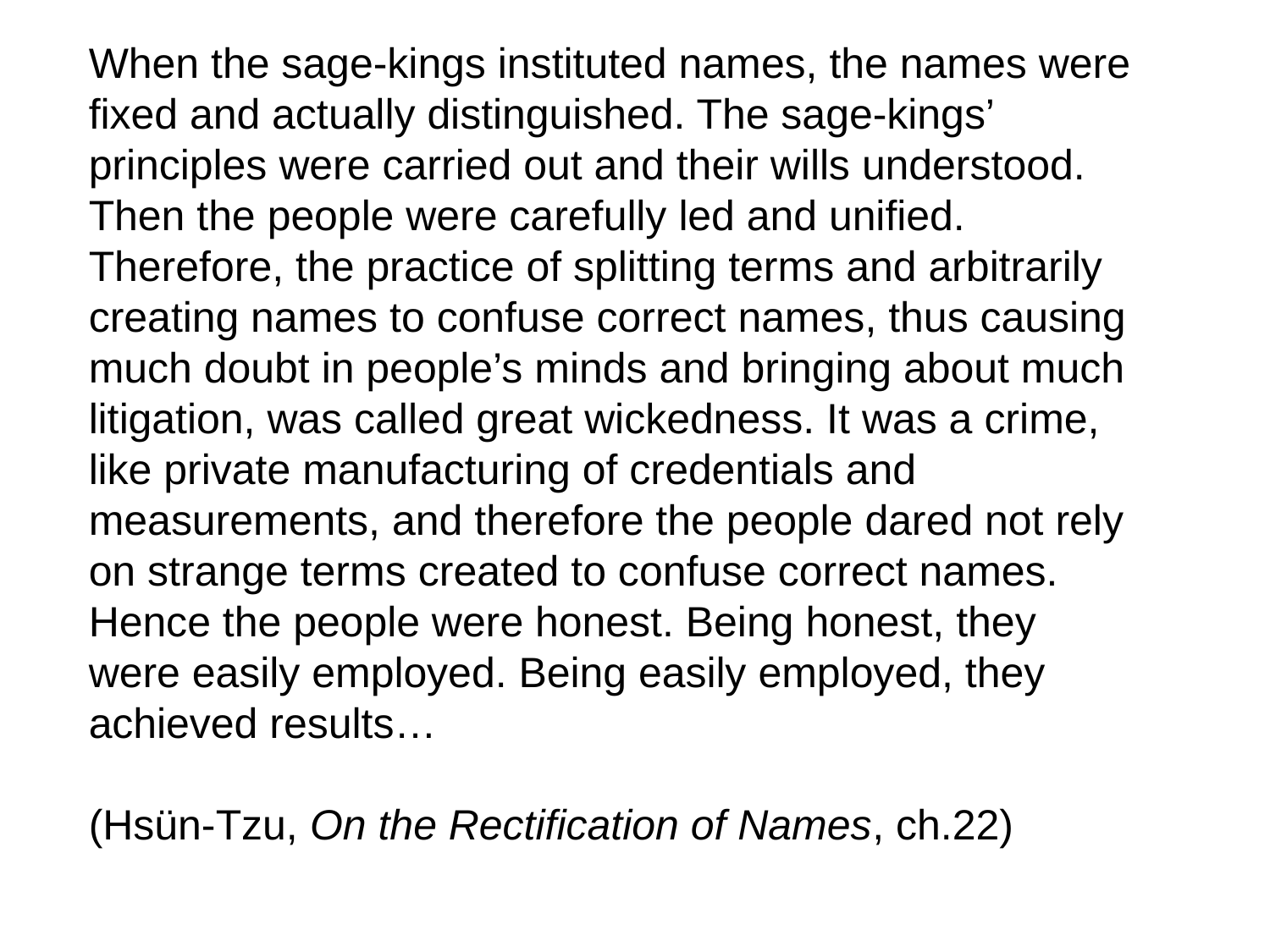

When the sage-kings instituted names, the names were fixed and actually distinguished. The sage-kings’ principles were carried out and their wills understood. Then the people were carefully led and unified. Therefore, the practice of splitting terms and arbitrarily creating names to confuse correct names, thus causing much doubt in people’s minds and bringing about much litigation, was called great wickedness. It was a crime, like private manufacturing of credentials and measurements, and therefore the people dared not rely on strange terms created to confuse correct names. Hence the people were honest. Being honest, they were easily employed. Being easily employed, they achieved results…

(Hsün-Tzu, On the Rectification of Names, ch.22)